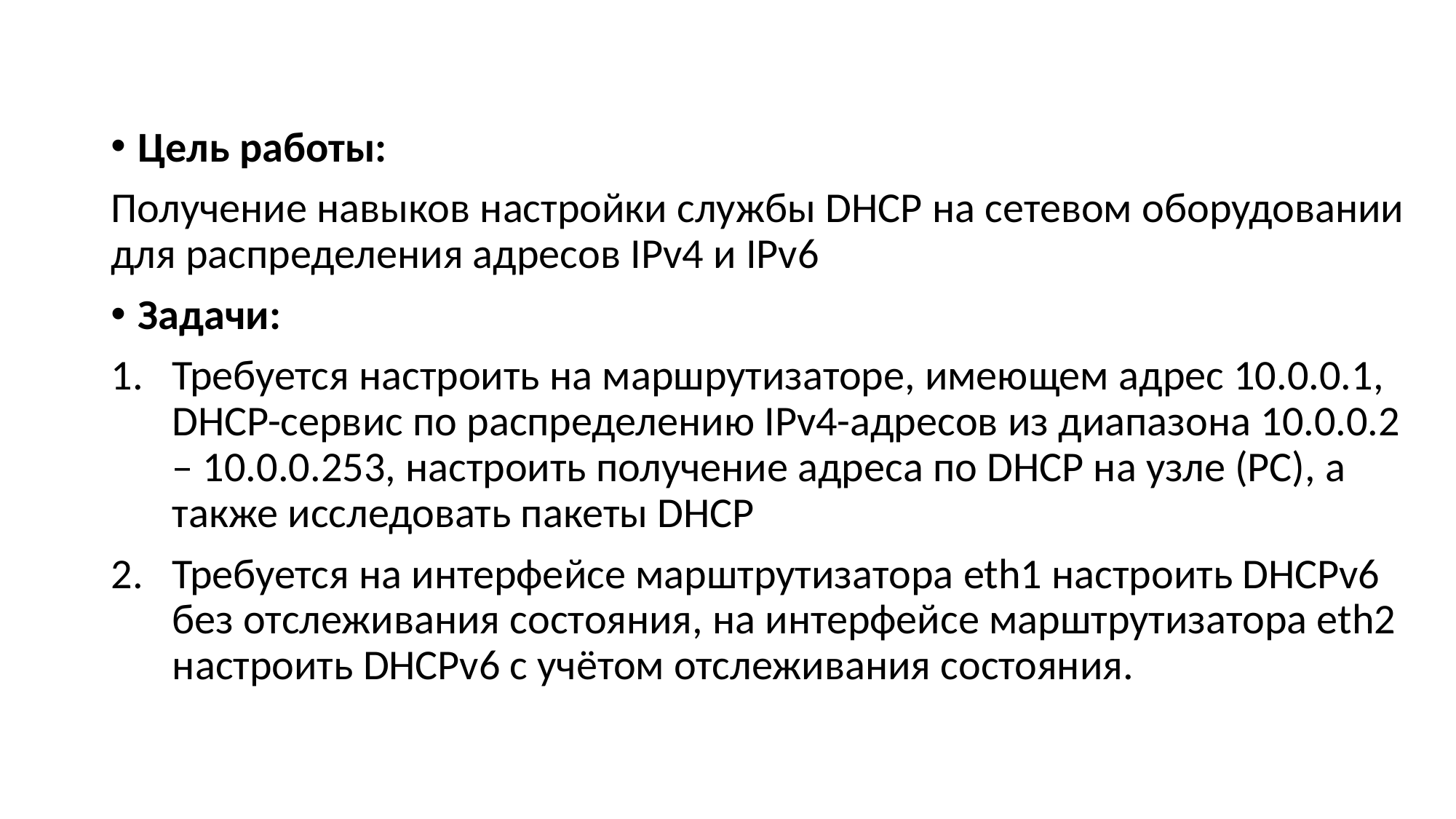

Цель работы:
Получение навыков настройки службы DHCP на сетевом оборудовании для распределения адресов IPv4 и IPv6
Задачи:
Требуется настроить на маршрутизаторе, имеющем адрес 10.0.0.1, DHCP-сервис по распределению IPv4-адресов из диапазона 10.0.0.2 – 10.0.0.253, настроить получение адреса по DHCP на узле (PC), а также исследовать пакеты DHCP
Требуется на интерфейсе марштрутизатора eth1 настроить DHCPv6 без отслеживания состояния, на интерфейсе марштрутизатора eth2 настроить DHCPv6 с учётом отслеживания состояния.